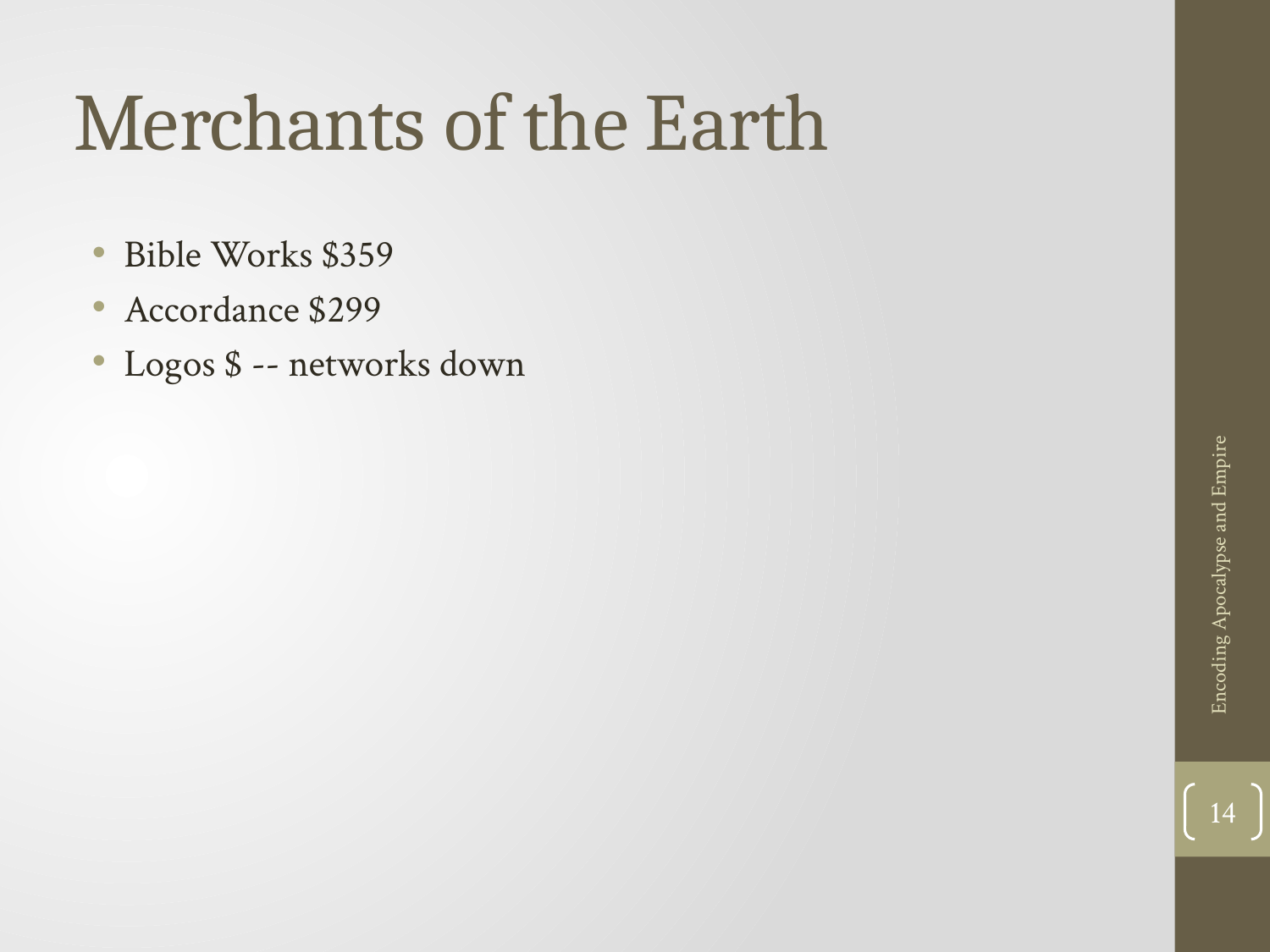

# Merchants of the Earth
Bible Works $359
Accordance $299
Logos $ -- networks down
Encoding Apocalypse and Empire
14